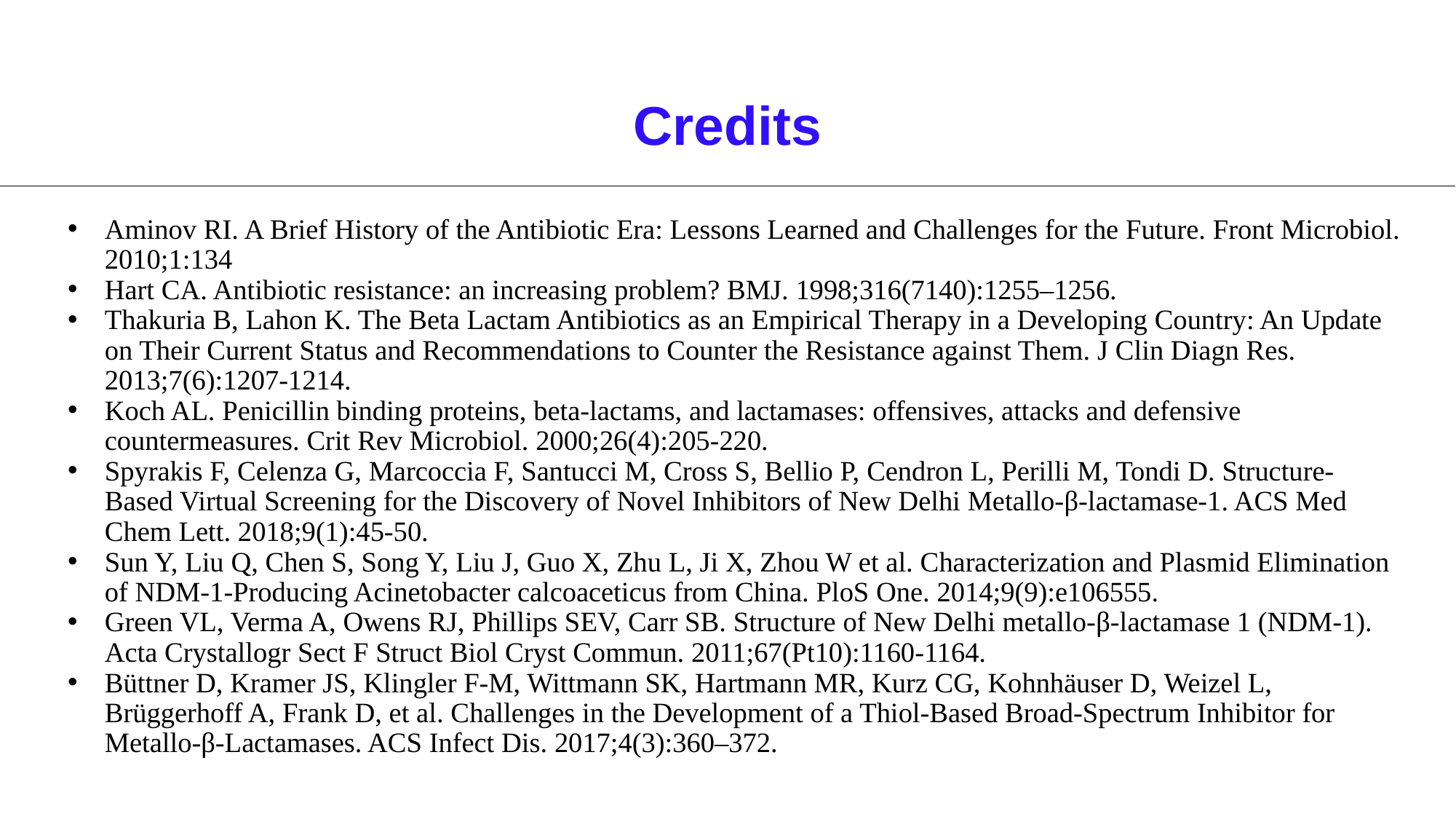

# Credits
Aminov RI. A Brief History of the Antibiotic Era: Lessons Learned and Challenges for the Future. Front Microbiol. 2010;1:134
Hart CA. Antibiotic resistance: an increasing problem? BMJ. 1998;316(7140):1255–1256.
Thakuria B, Lahon K. The Beta Lactam Antibiotics as an Empirical Therapy in a Developing Country: An Update on Their Current Status and Recommendations to Counter the Resistance against Them. J Clin Diagn Res. 2013;7(6):1207-1214.
Koch AL. Penicillin binding proteins, beta-lactams, and lactamases: offensives, attacks and defensive countermeasures. Crit Rev Microbiol. 2000;26(4):205-220.
Spyrakis F, Celenza G, Marcoccia F, Santucci M, Cross S, Bellio P, Cendron L, Perilli M, Tondi D. Structure-Based Virtual Screening for the Discovery of Novel Inhibitors of New Delhi Metallo-β-lactamase-1. ACS Med Chem Lett. 2018;9(1):45-50.
Sun Y, Liu Q, Chen S, Song Y, Liu J, Guo X, Zhu L, Ji X, Zhou W et al. Characterization and Plasmid Elimination of NDM-1-Producing Acinetobacter calcoaceticus from China. PloS One. 2014;9(9):e106555.
Green VL, Verma A, Owens RJ, Phillips SEV, Carr SB. Structure of New Delhi metallo-β-lactamase 1 (NDM-1). Acta Crystallogr Sect F Struct Biol Cryst Commun. 2011;67(Pt10):1160-1164.
Büttner D, Kramer JS, Klingler F-M, Wittmann SK, Hartmann MR, Kurz CG, Kohnhäuser D, Weizel L, Brüggerhoff A, Frank D, et al. Challenges in the Development of a Thiol-Based Broad-Spectrum Inhibitor for Metallo-β-Lactamases. ACS Infect Dis. 2017;4(3):360–372.